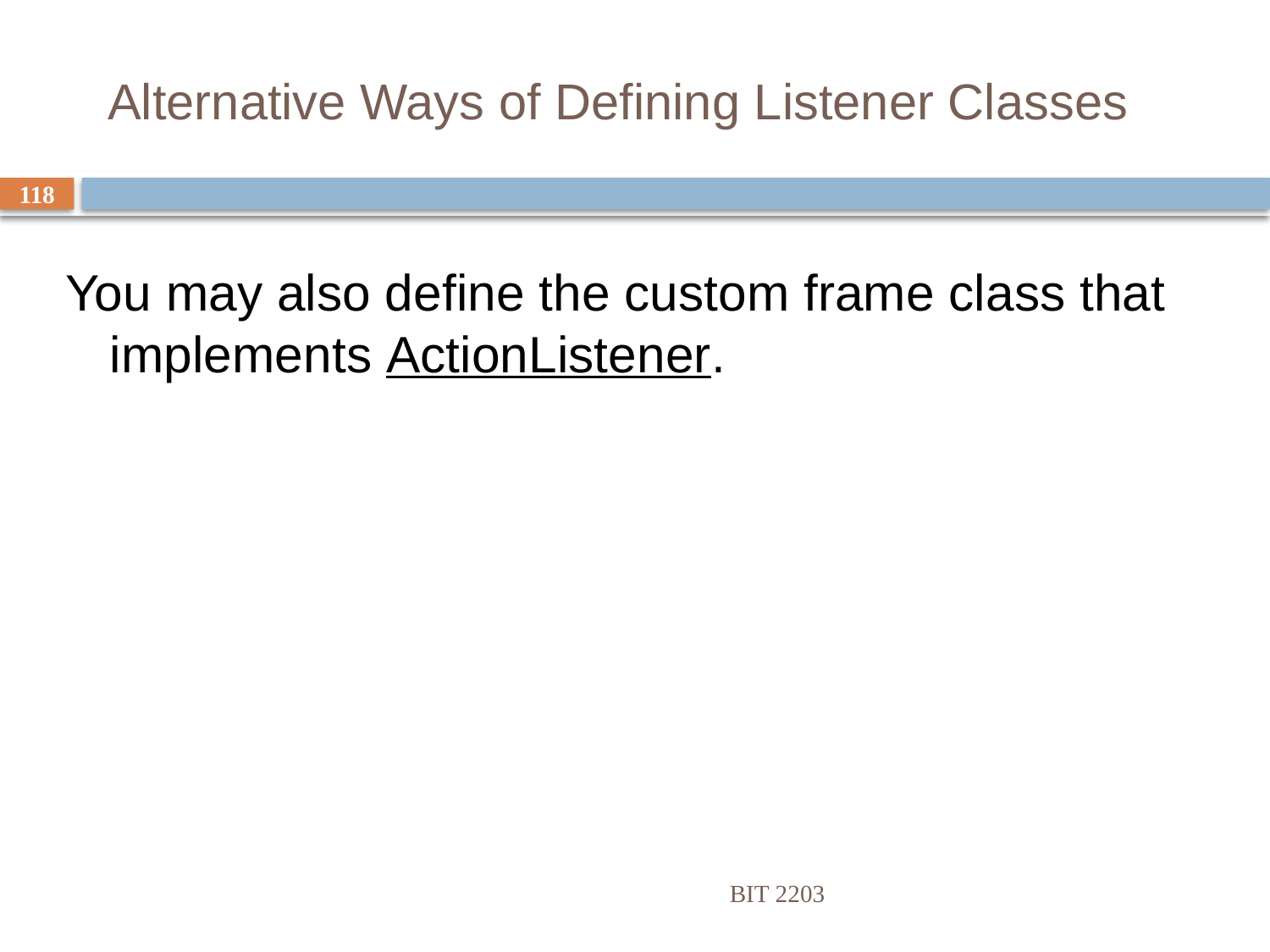

# Alternative Ways of Defining Listener Classes
118
You may also define the custom frame class that implements ActionListener.
BIT 2203